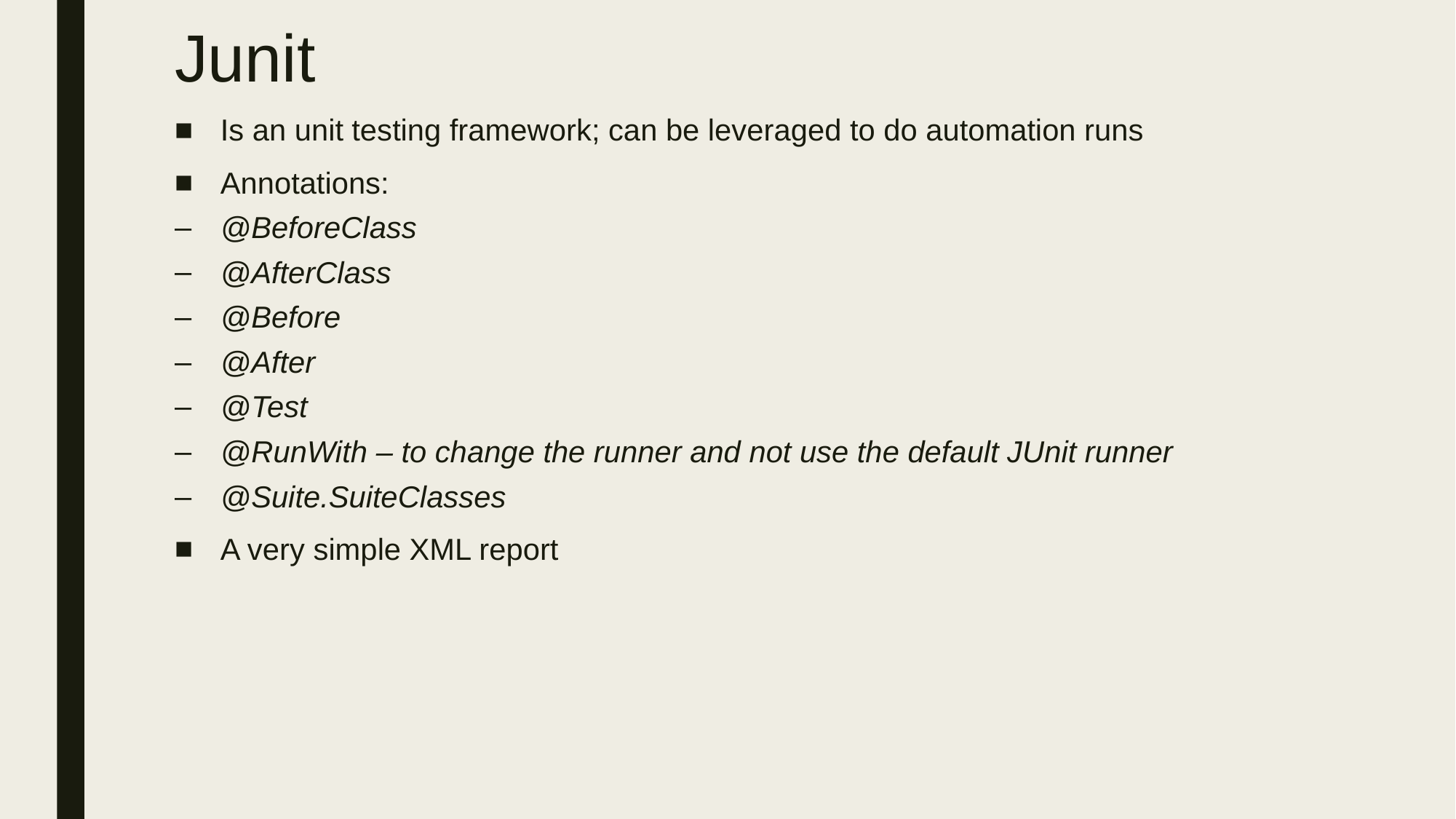

# Junit
Is an unit testing framework; can be leveraged to do automation runs
Annotations:
@BeforeClass
@AfterClass
@Before
@After
@Test
@RunWith – to change the runner and not use the default JUnit runner
@Suite.SuiteClasses
A very simple XML report